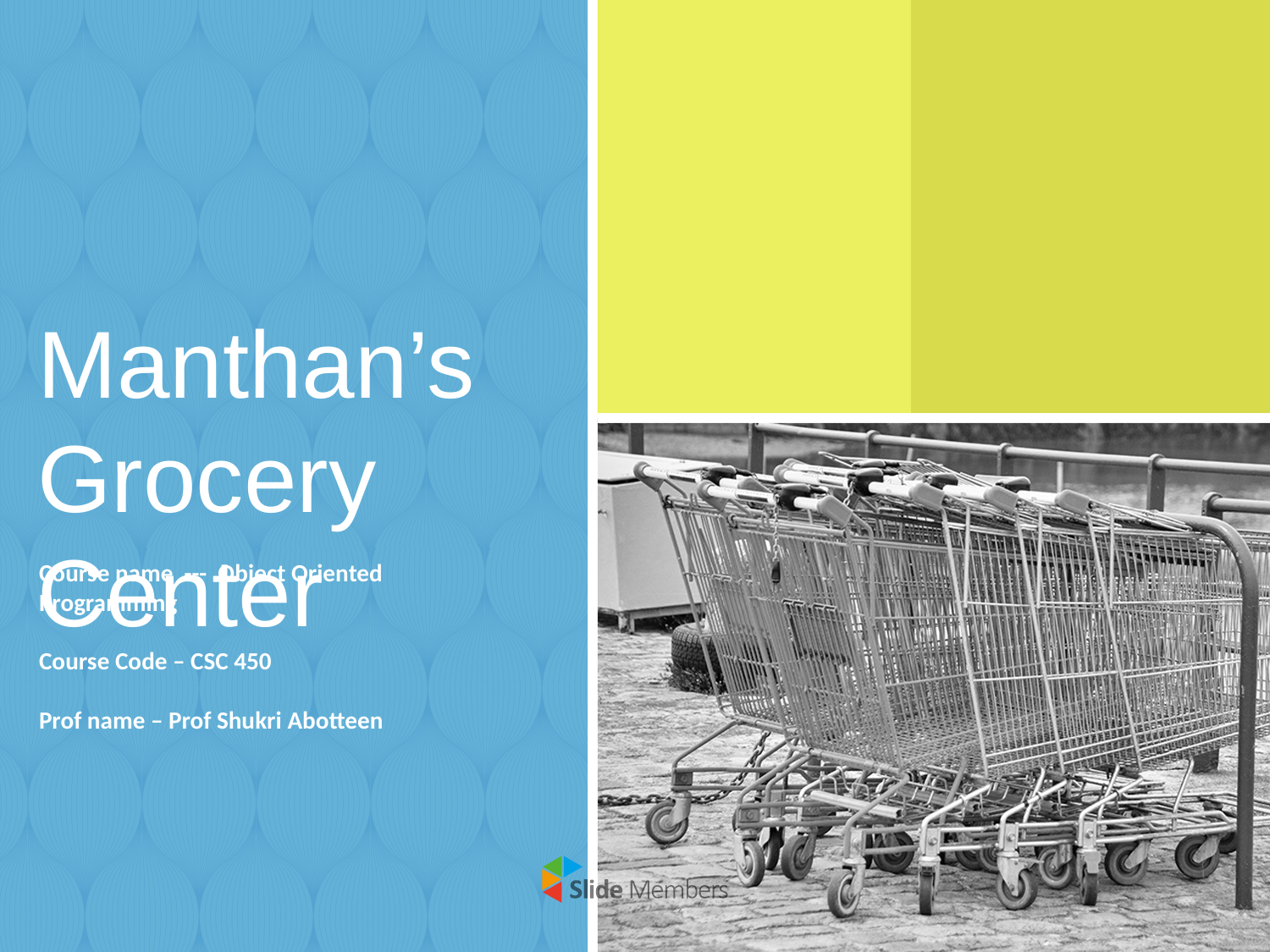

# Manthan’s Grocery Center
Course name  ---  Object Oriented Programming

Course Code – CSC 450

Prof name – Prof Shukri Abotteen